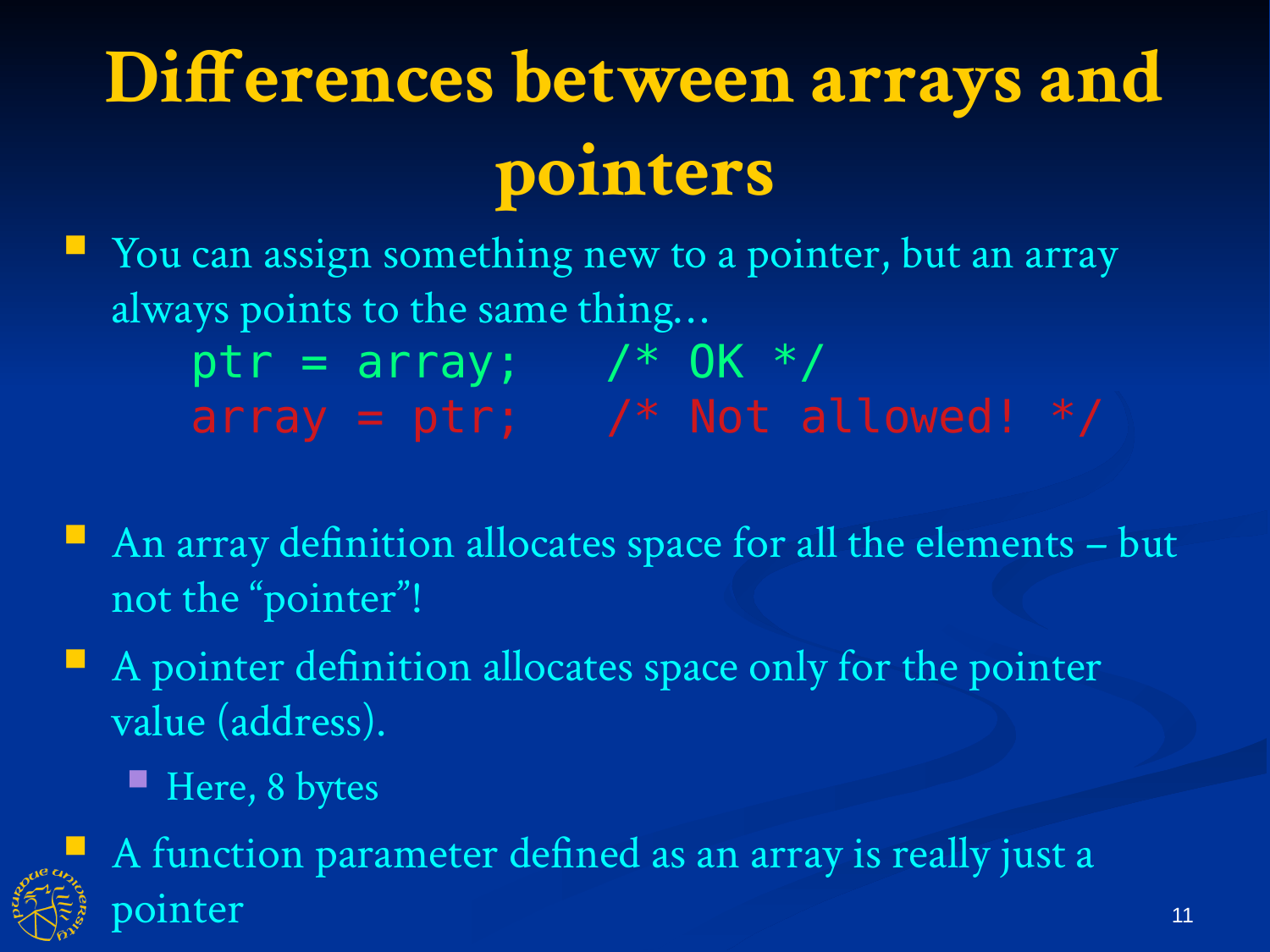

Differences between arrays and pointers
You can assign something new to a pointer, but an array always points to the same thing…
		ptr = array;   /* OK */
		array = ptr;   /* Not allowed! */
An array definition allocates space for all the elements – but not the “pointer”!
A pointer definition allocates space only for the pointer value (address).
Here, 8 bytes
A function parameter defined as an array is really just a pointer
11